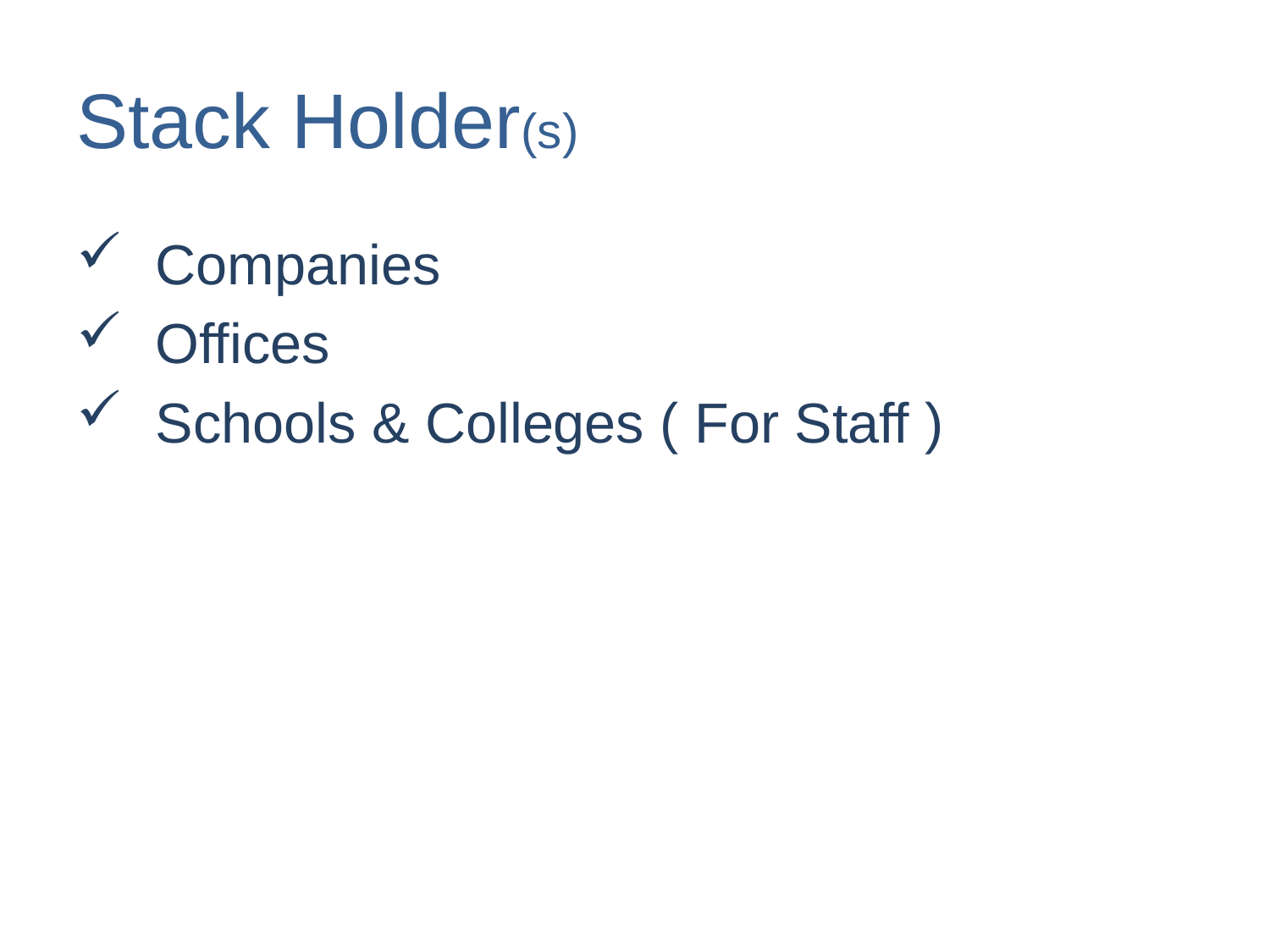

# Stack Holder(s)
Companies
Offices
Schools & Colleges ( For Staff )